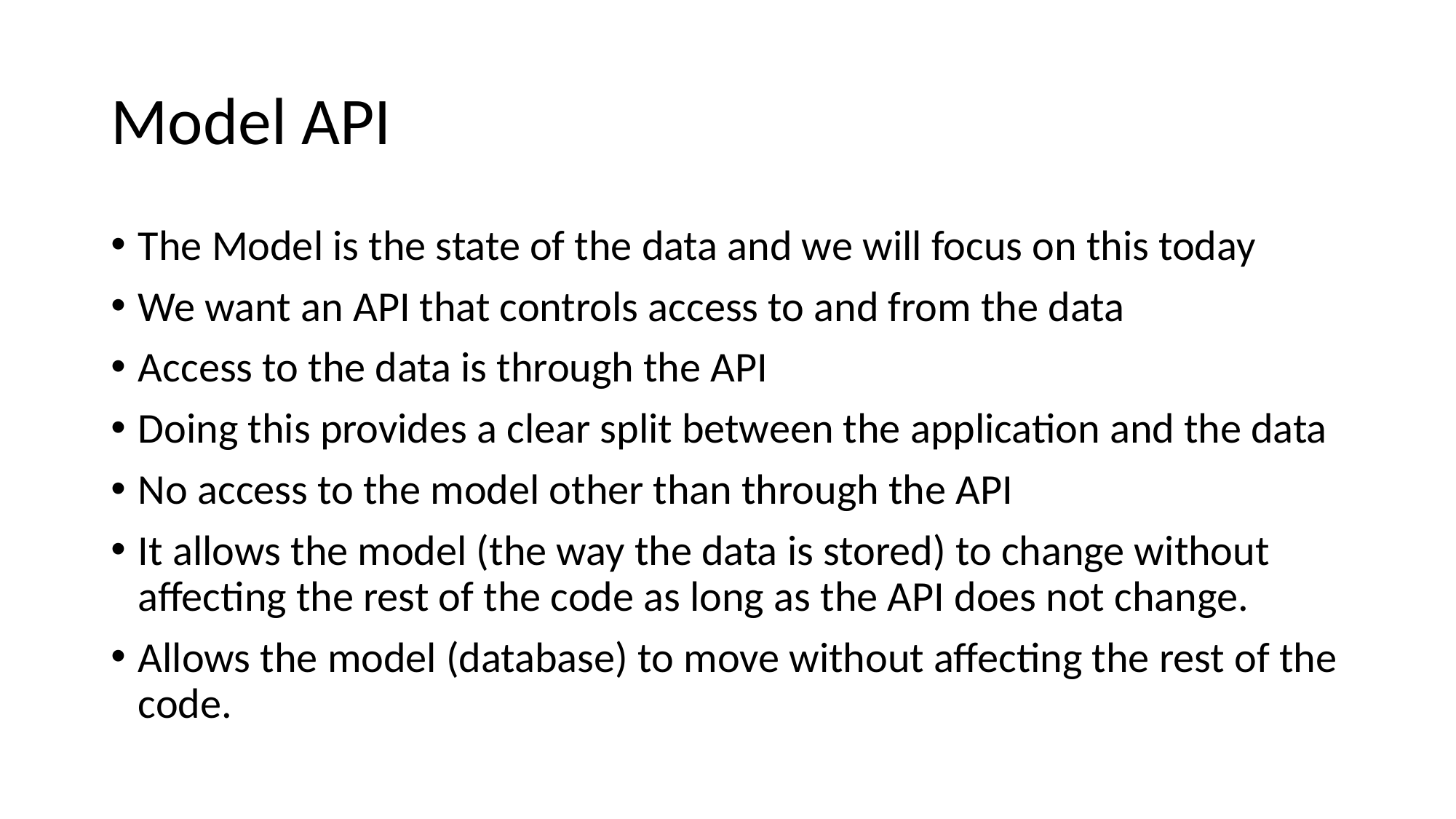

# Model API
The Model is the state of the data and we will focus on this today
We want an API that controls access to and from the data
Access to the data is through the API
Doing this provides a clear split between the application and the data
No access to the model other than through the API
It allows the model (the way the data is stored) to change without affecting the rest of the code as long as the API does not change.
Allows the model (database) to move without affecting the rest of the code.